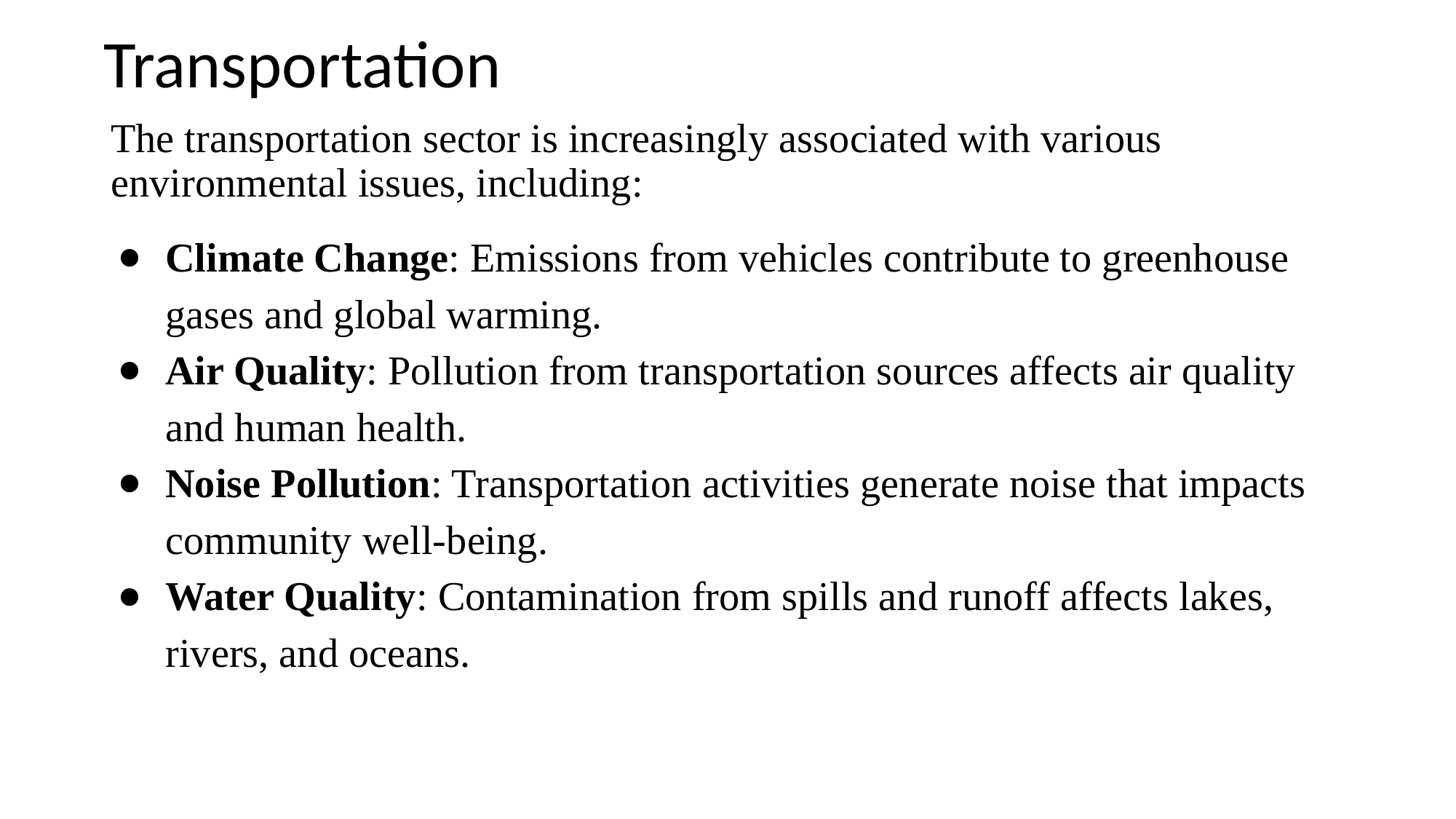

# Transportation
The transportation sector is increasingly associated with various environmental issues, including:
Climate Change: Emissions from vehicles contribute to greenhouse gases and global warming.
Air Quality: Pollution from transportation sources affects air quality and human health.
Noise Pollution: Transportation activities generate noise that impacts community well-being.
Water Quality: Contamination from spills and runoff affects lakes, rivers, and oceans.